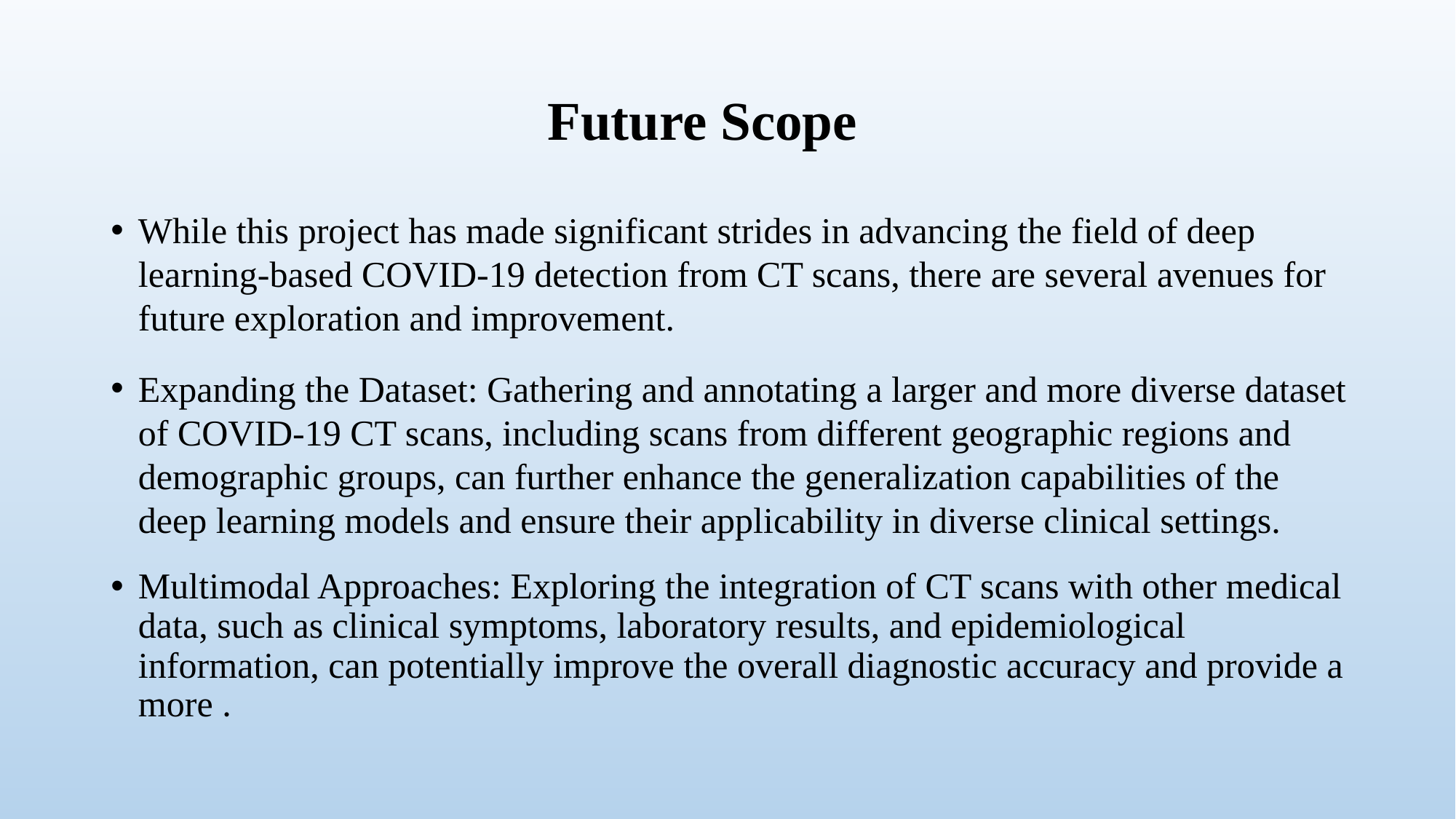

# Future Scope
While this project has made significant strides in advancing the field of deep learning-based COVID-19 detection from CT scans, there are several avenues for future exploration and improvement.
Expanding the Dataset: Gathering and annotating a larger and more diverse dataset of COVID-19 CT scans, including scans from different geographic regions and demographic groups, can further enhance the generalization capabilities of the deep learning models and ensure their applicability in diverse clinical settings.
Multimodal Approaches: Exploring the integration of CT scans with other medical data, such as clinical symptoms, laboratory results, and epidemiological information, can potentially improve the overall diagnostic accuracy and provide a more .